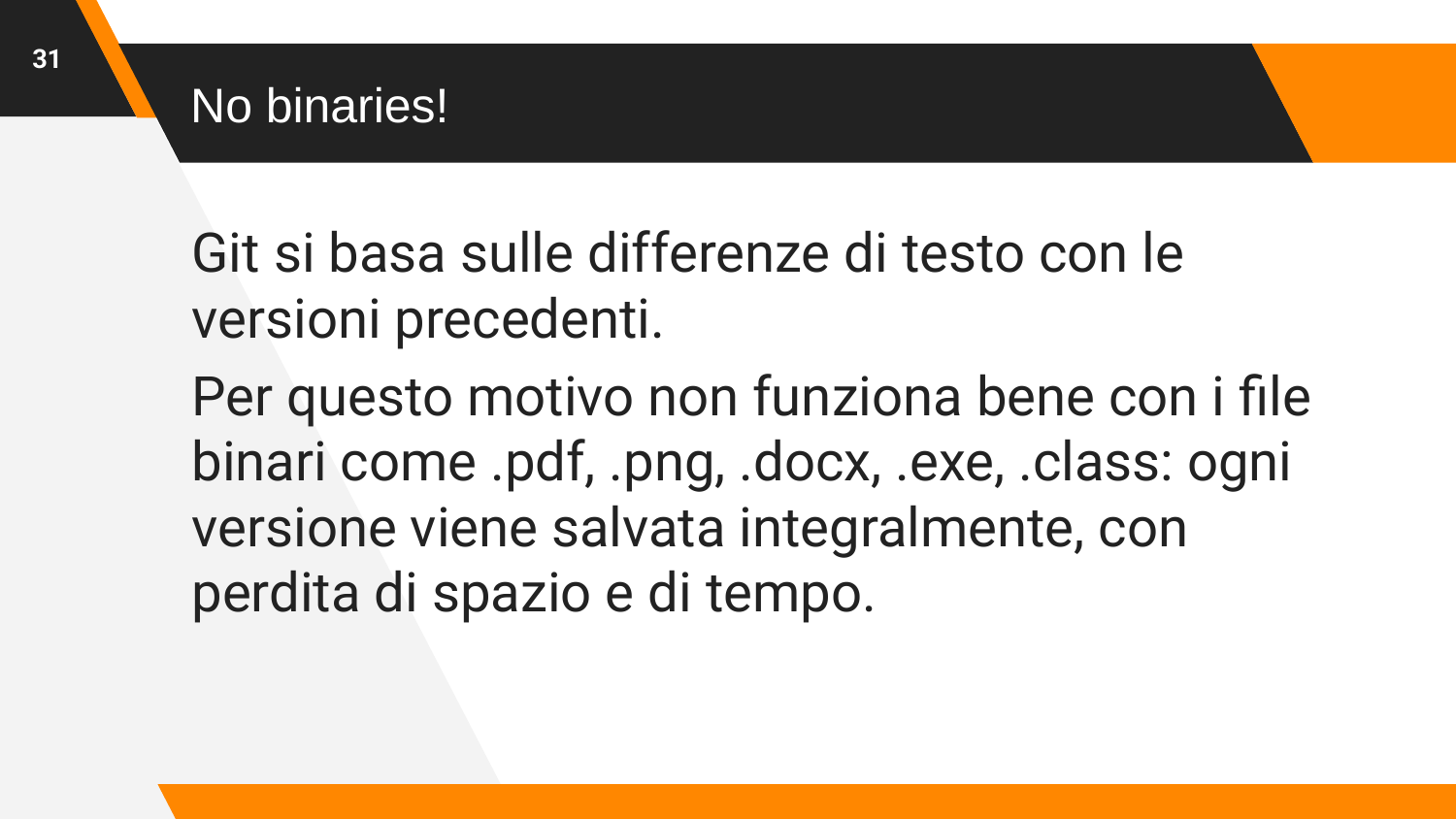

31
# No binaries!
Git si basa sulle differenze di testo con le versioni precedenti.
Per questo motivo non funziona bene con i file binari come .pdf, .png, .docx, .exe, .class: ogni versione viene salvata integralmente, con perdita di spazio e di tempo.